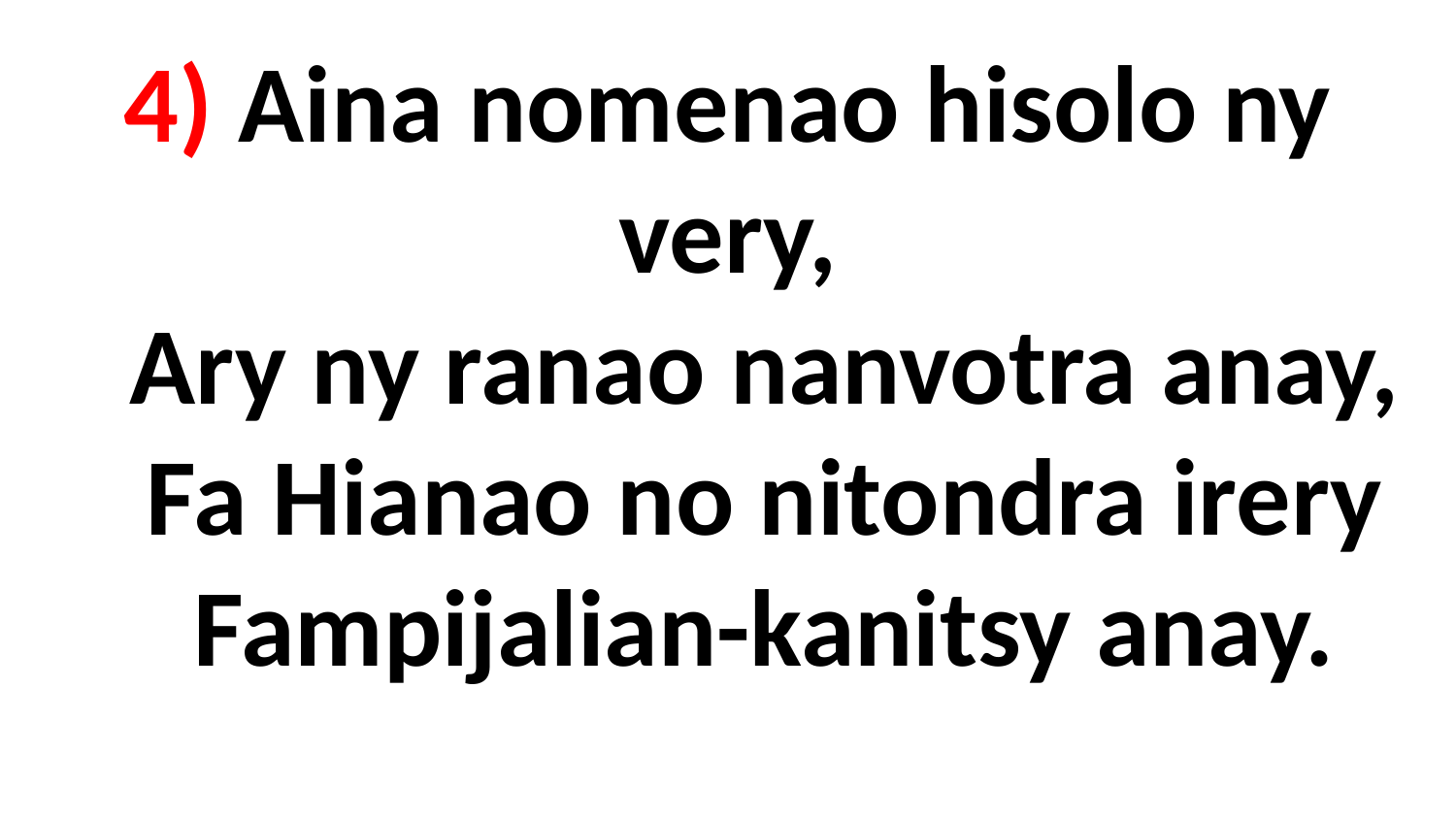

# 4) Aina nomenao hisolo ny very, Ary ny ranao nanvotra anay, Fa Hianao no nitondra irery Fampijalian-kanitsy anay.